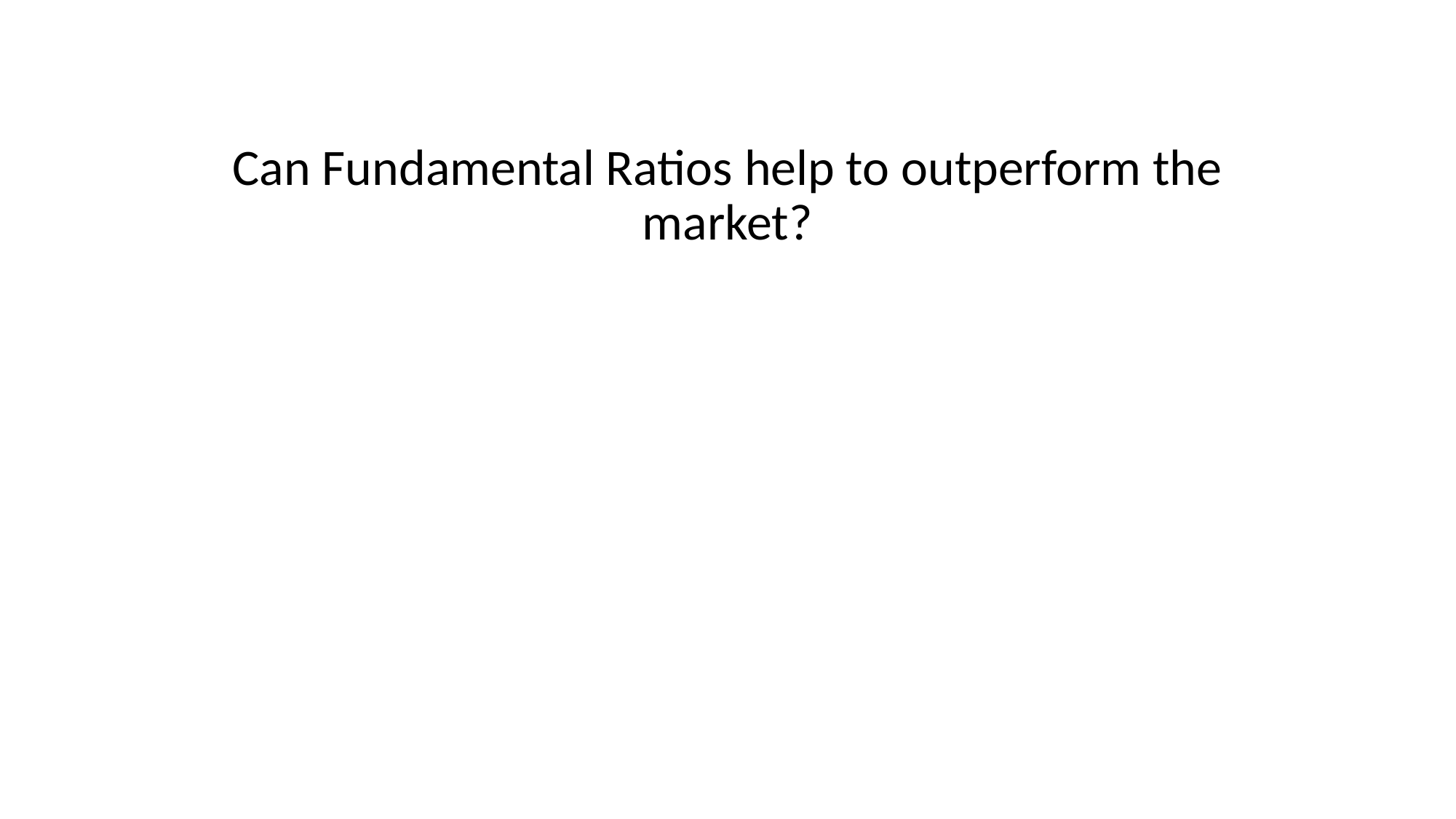

# Can Fundamental Ratios help to outperform the market?